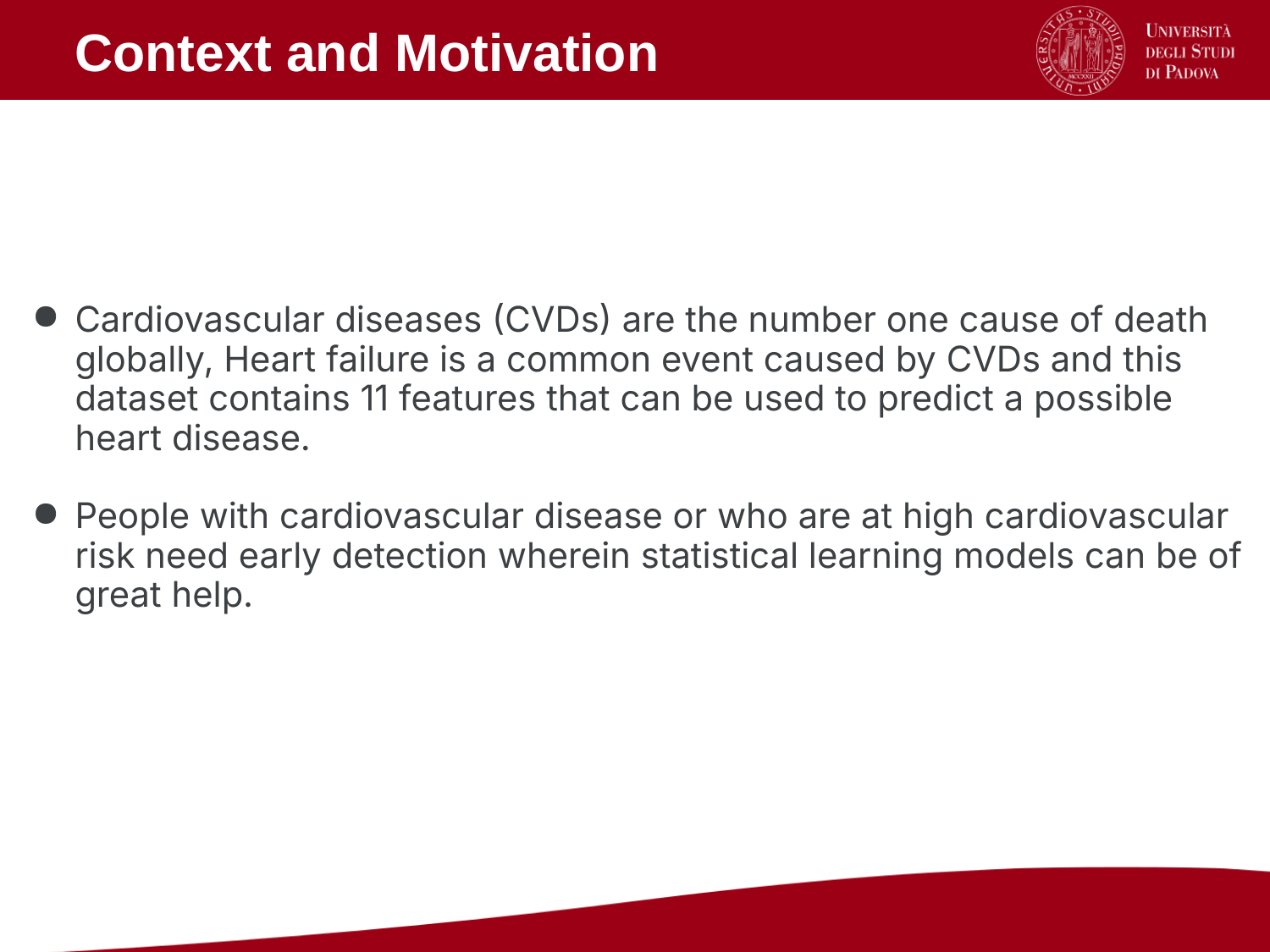

Context and Motivation

Cardiovascular diseases (CVDs) are the number one cause of death globally, Heart failure is a common event caused by CVDs and this dataset contains 11 features that can be used to predict a possible heart disease.

People with cardiovascular disease or who are at high cardiovascular risk need early detection wherein statistical learning models can be of great help.